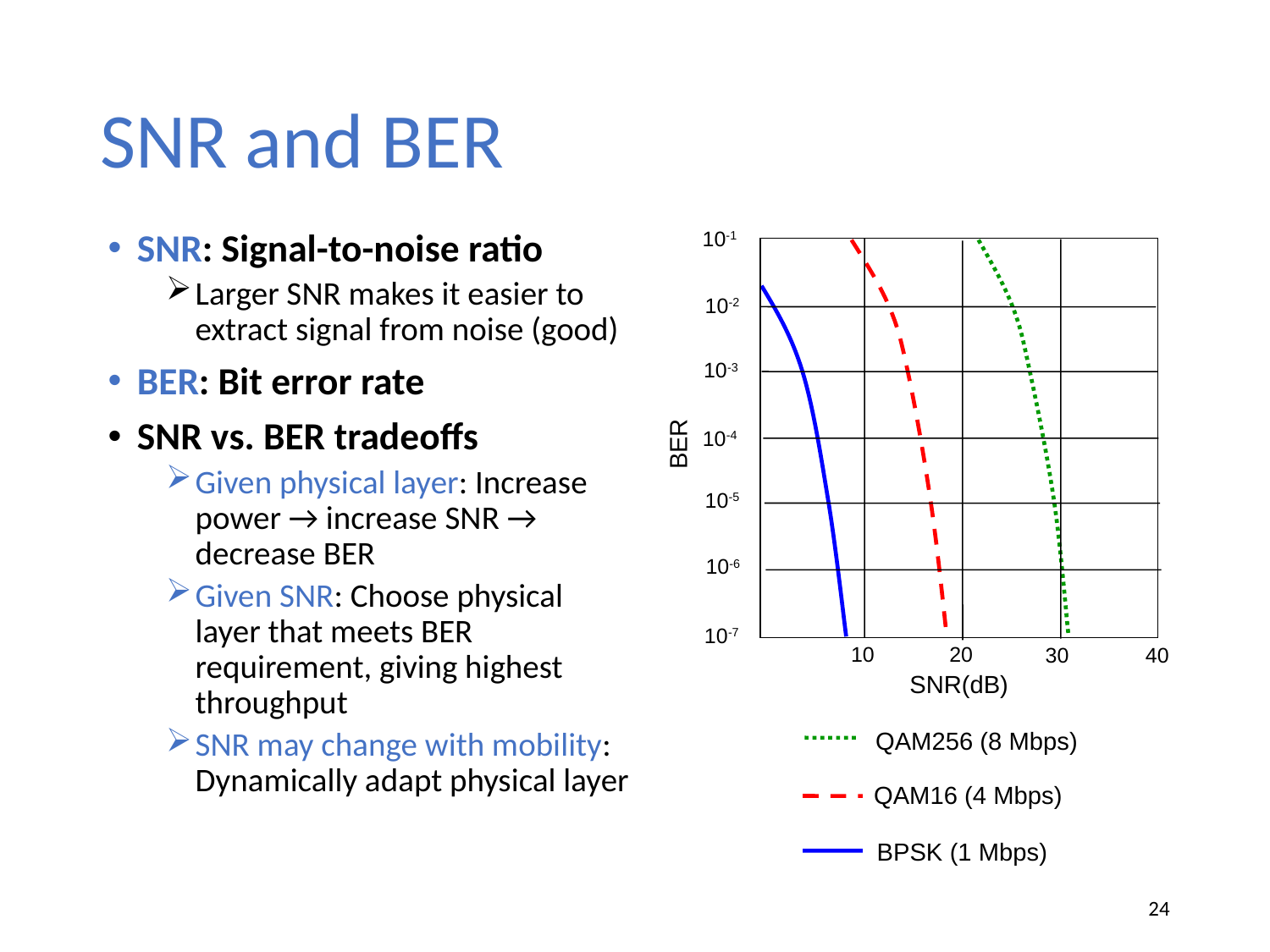

# SNR and BER
10-1

10-2

10-3

10-4
BER

10-5

10-6

10-7
10
20
30
40
SNR(dB)
QAM256 (8 Mbps)

QAM16 (4 Mbps)

BPSK (1 Mbps)

SNR: Signal-to-noise ratio
Larger SNR makes it easier to extract signal from noise (good)
BER: Bit error rate
SNR vs. BER tradeoffs
Given physical layer: Increase power → increase SNR → decrease BER
Given SNR: Choose physical layer that meets BER requirement, giving highest throughput
SNR may change with mobility: Dynamically adapt physical layer
24